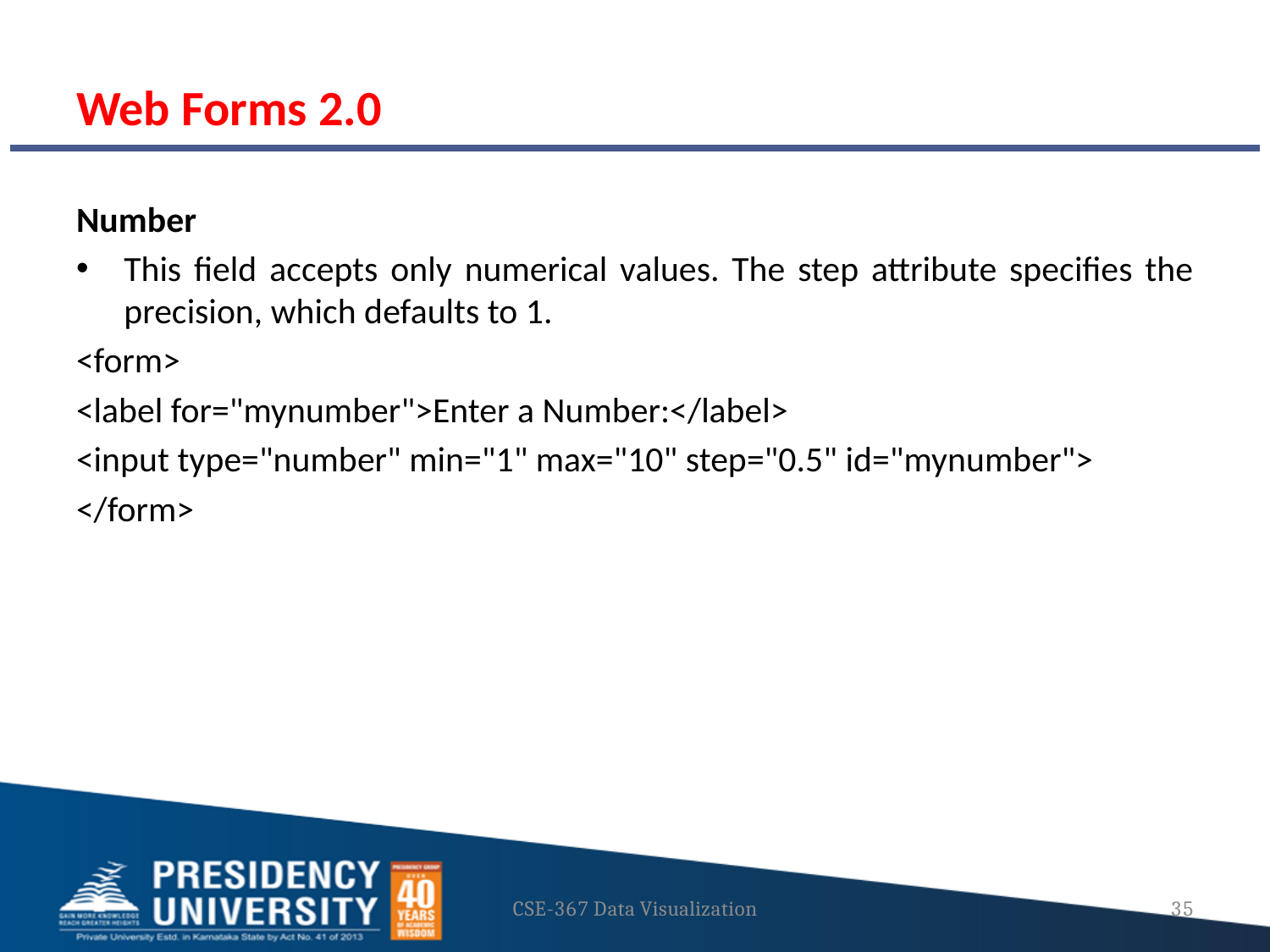

# Web Forms 2.0
Number
This field accepts only numerical values. The step attribute specifies the precision, which defaults to 1.
<form>
<label for="mynumber">Enter a Number:</label>
<input type="number" min="1" max="10" step="0.5" id="mynumber">
</form>

CSE-367 Data Visualization
35